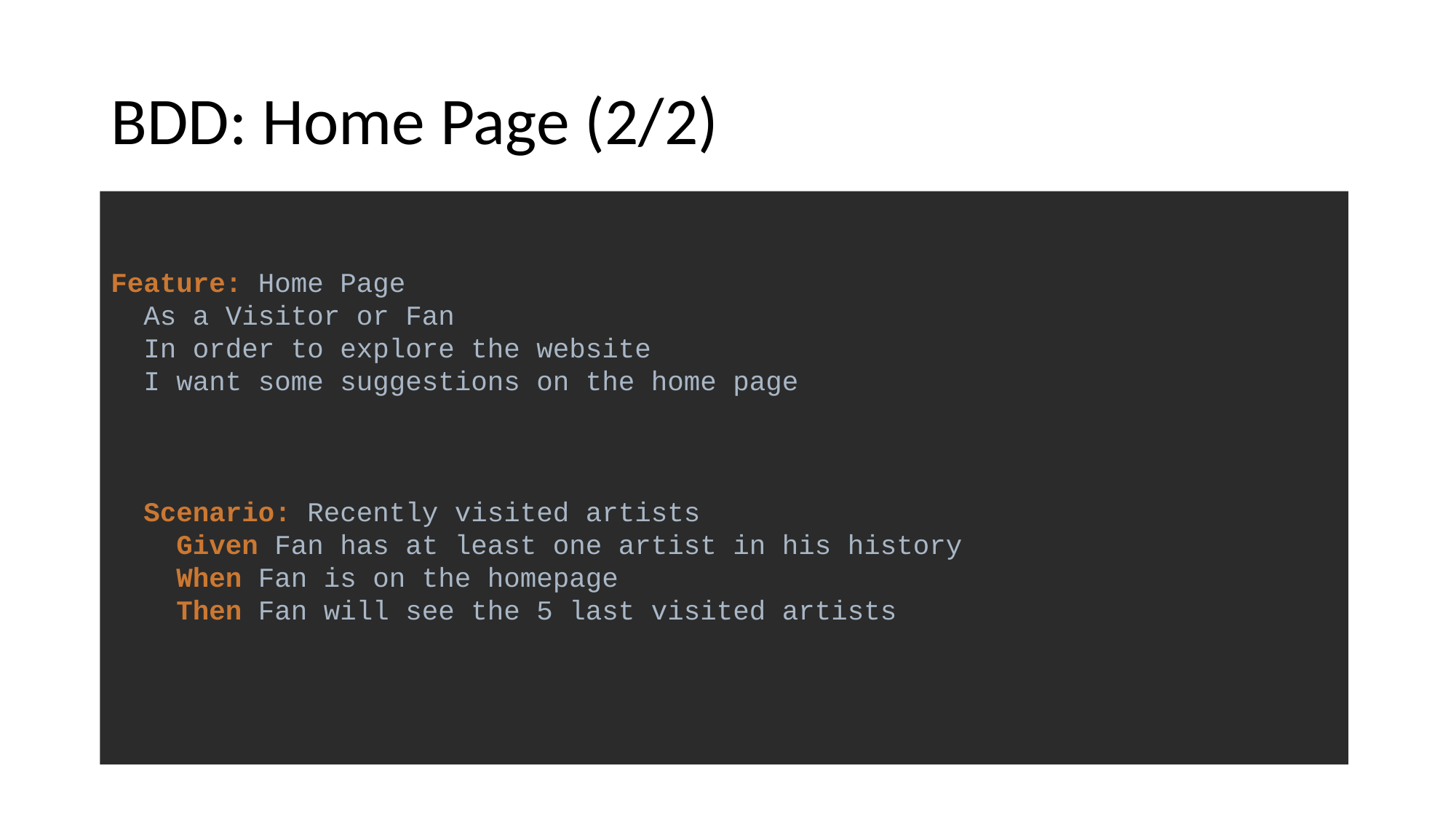

# BDD: Home Page (2/2)
Feature: Home Page
  As a Visitor or Fan
  In order to explore the website
  I want some suggestions on the home page

  Scenario: Recently visited artists
    Given Fan has at least one artist in his history
    When Fan is on the homepage
    Then Fan will see the 5 last visited artists